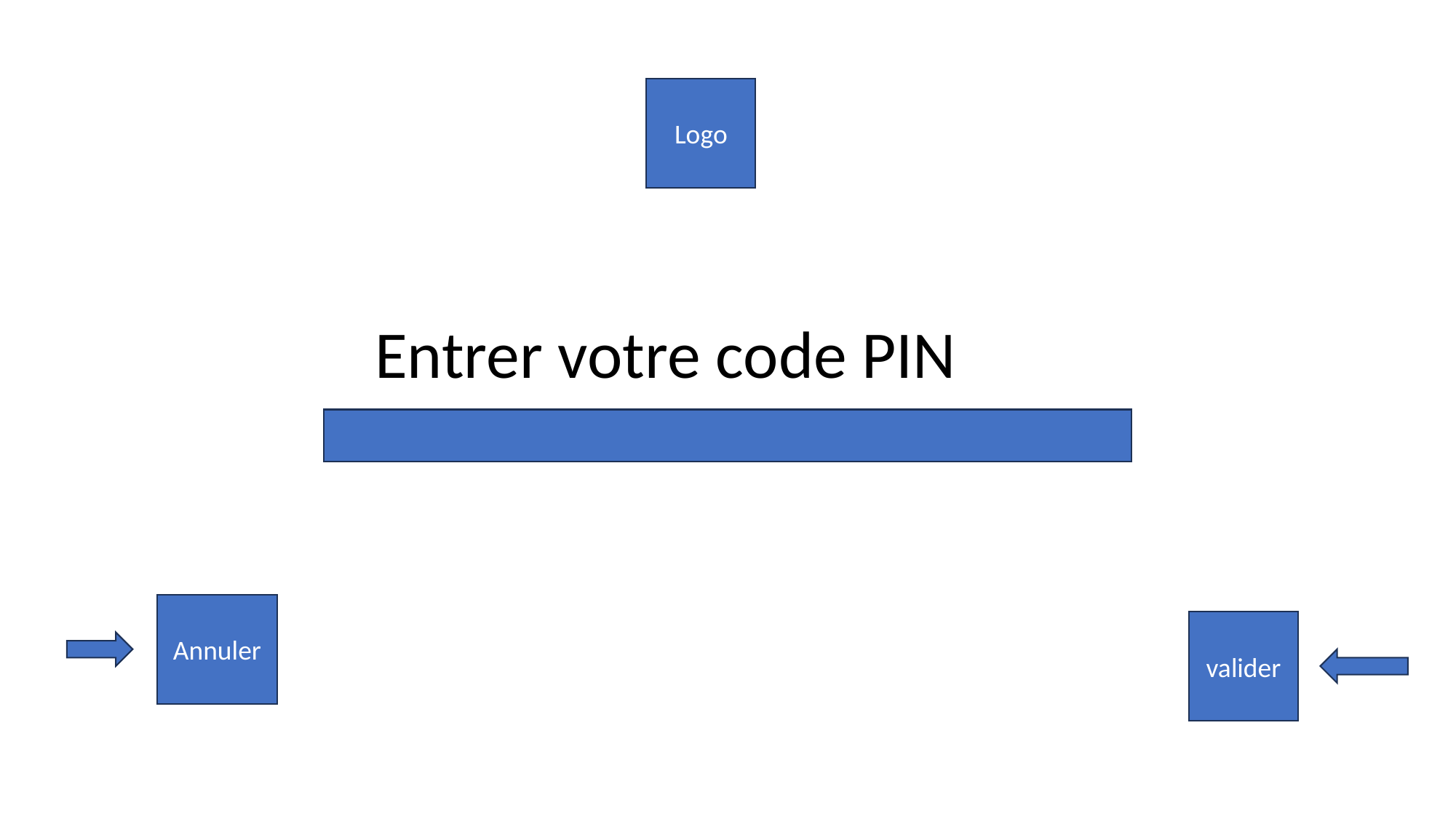

Logo
# Entrer votre code PIN

Annuler
valider